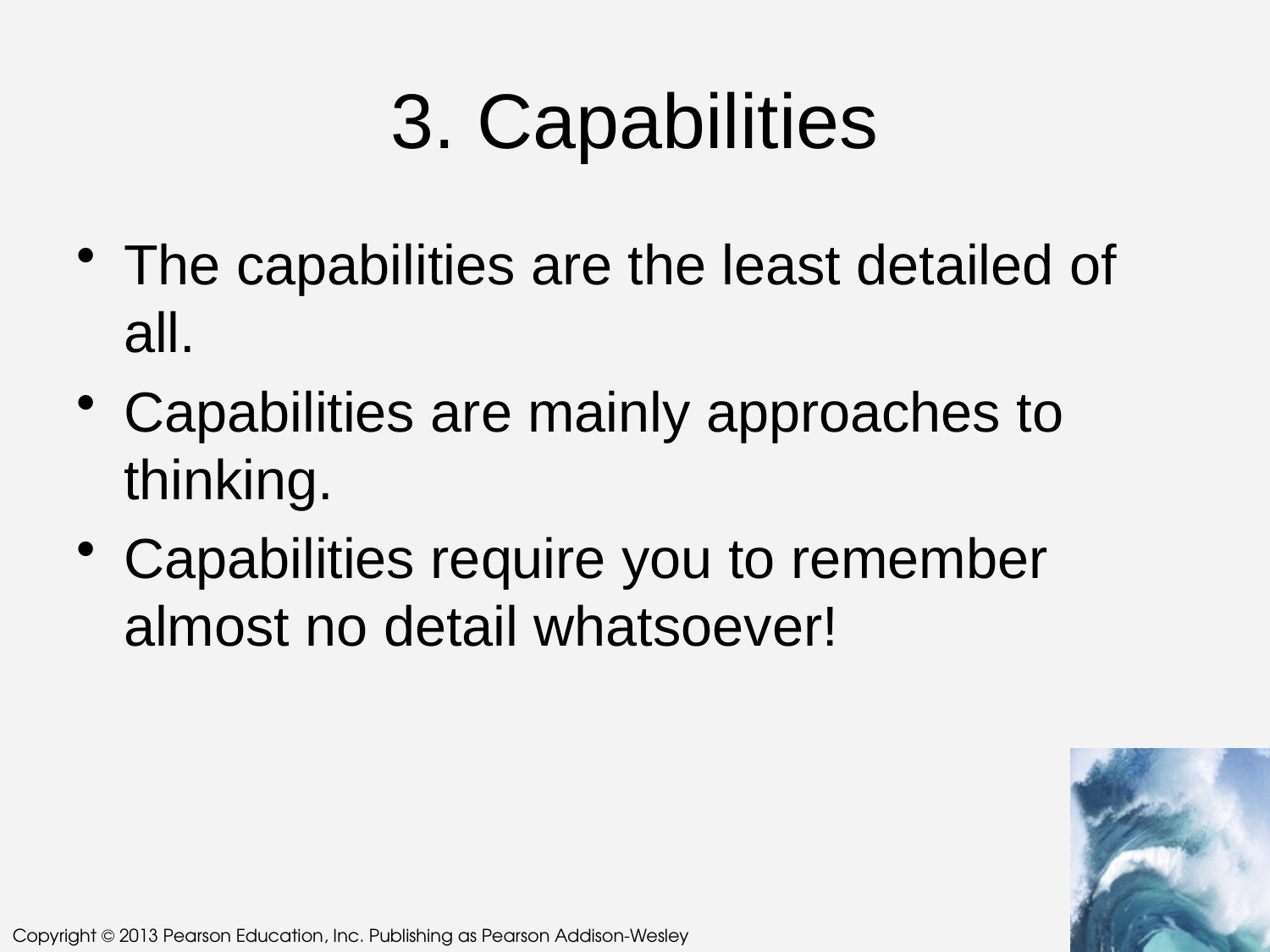

# 3. Capabilities
The capabilities are the least detailed of all.
Capabilities are mainly approaches to thinking.
Capabilities require you to remember almost no detail whatsoever!